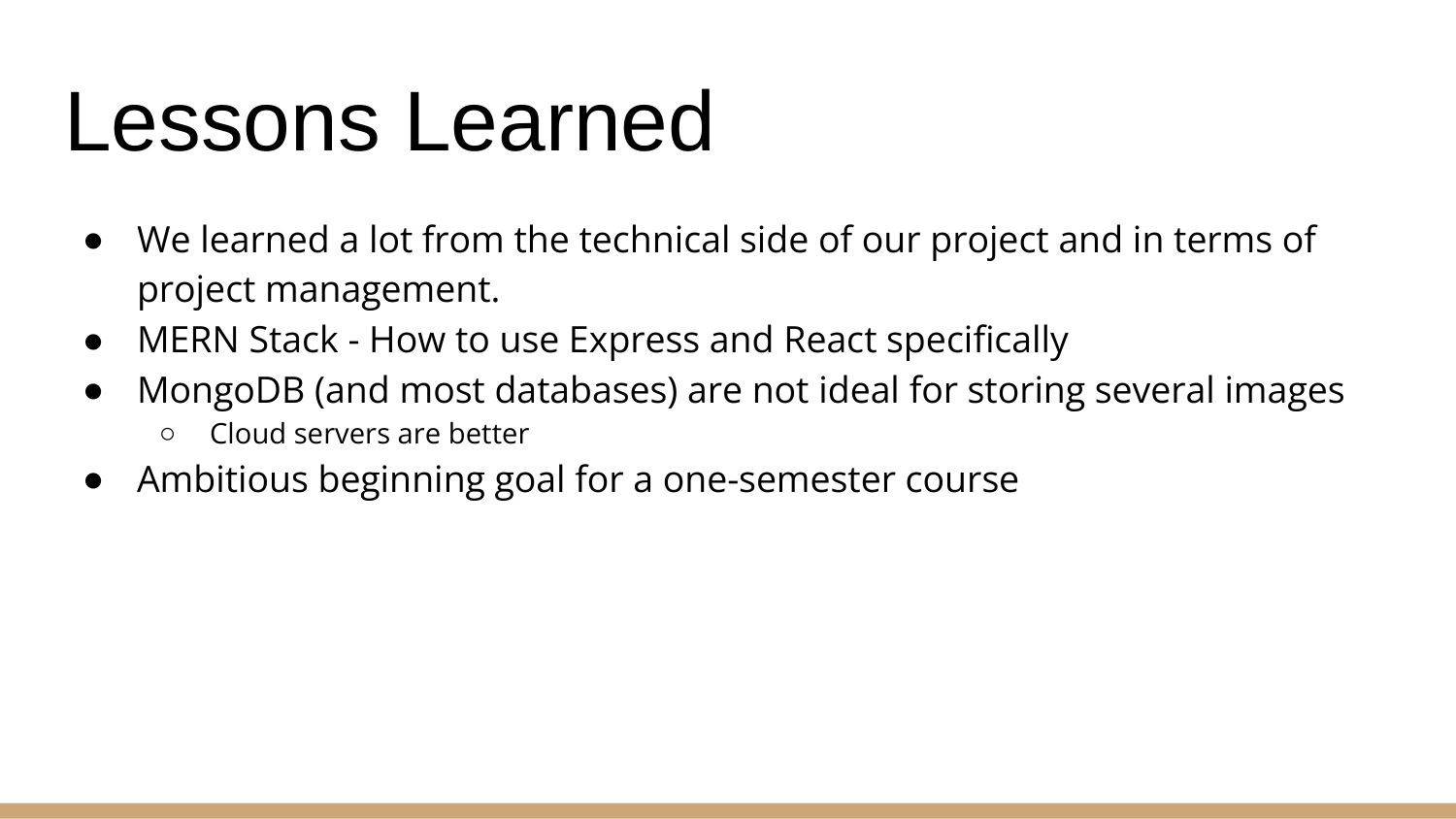

# Lessons Learned
We learned a lot from the technical side of our project and in terms of project management.
MERN Stack - How to use Express and React specifically
MongoDB (and most databases) are not ideal for storing several images
Cloud servers are better
Ambitious beginning goal for a one-semester course